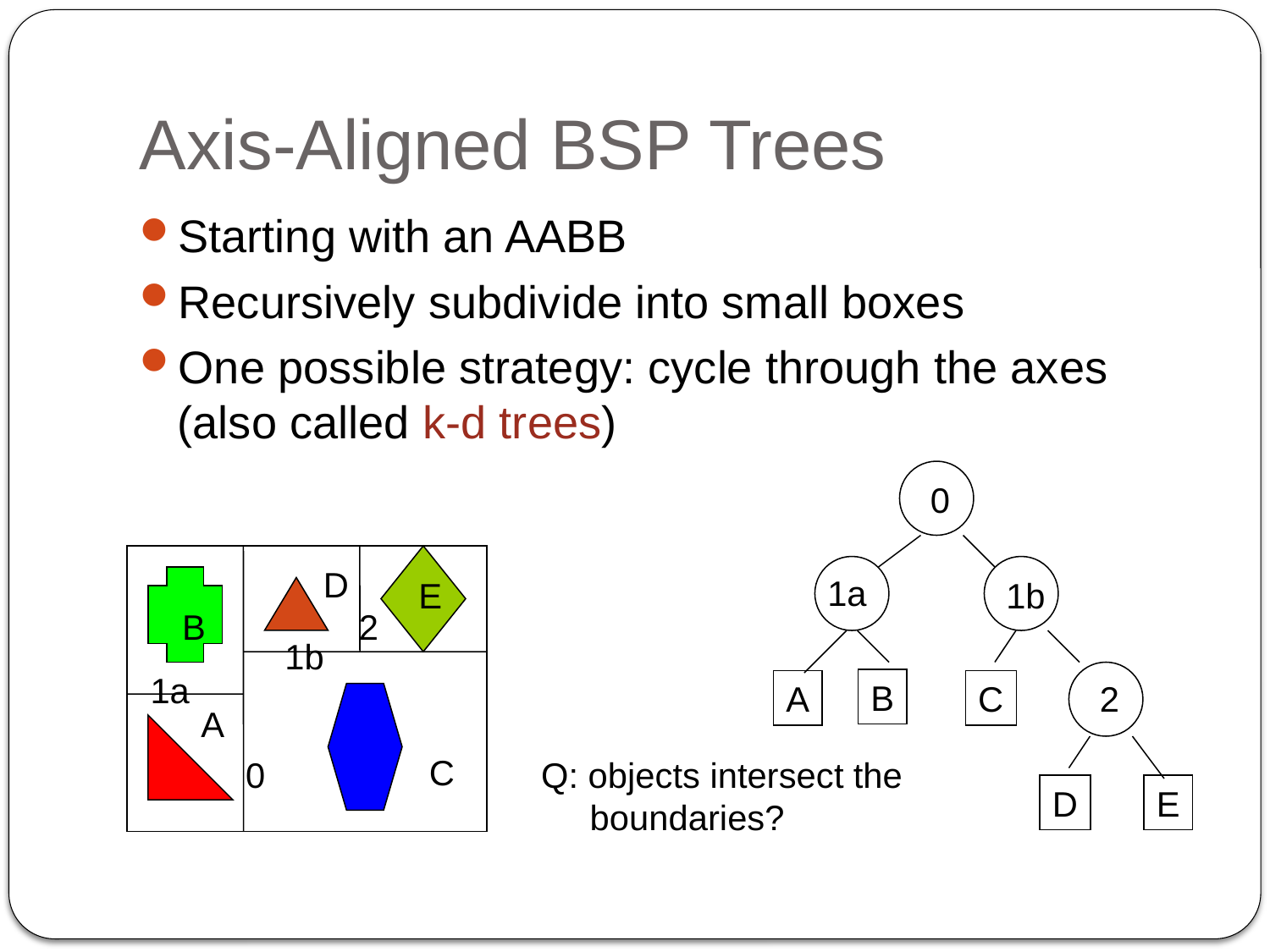

# Axis-Aligned BSP Trees
Starting with an AABB
Recursively subdivide into small boxes
One possible strategy: cycle through the axes (also called k-d trees)

0

1a
1b

B
A
C
2

D
E

D
E
B
2
1b
1a
A
C
0
Q: objects intersect the
     boundaries?